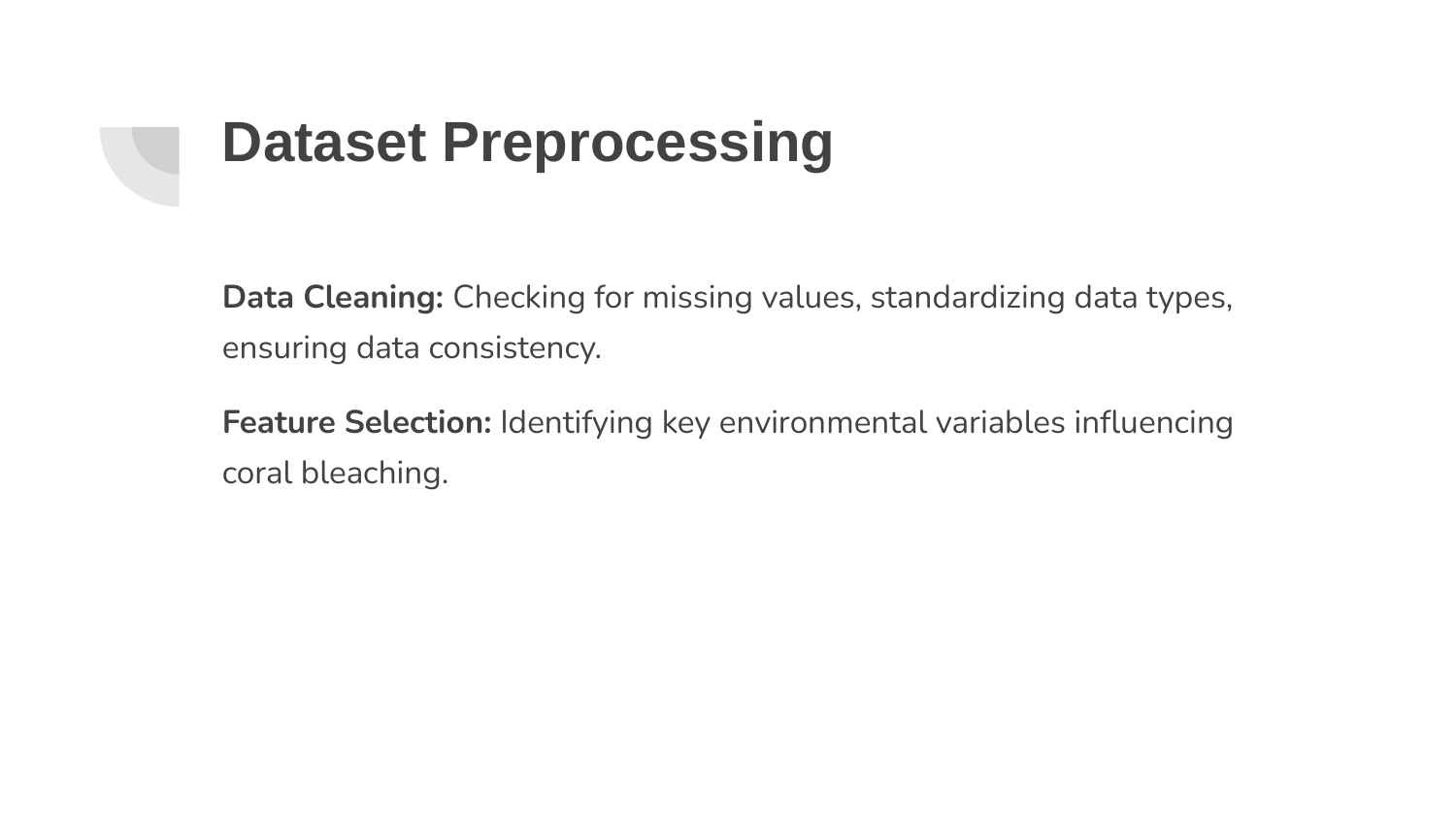

# Dataset Preprocessing
Data Cleaning: Checking for missing values, standardizing data types, ensuring data consistency.
Feature Selection: Identifying key environmental variables influencing coral bleaching.